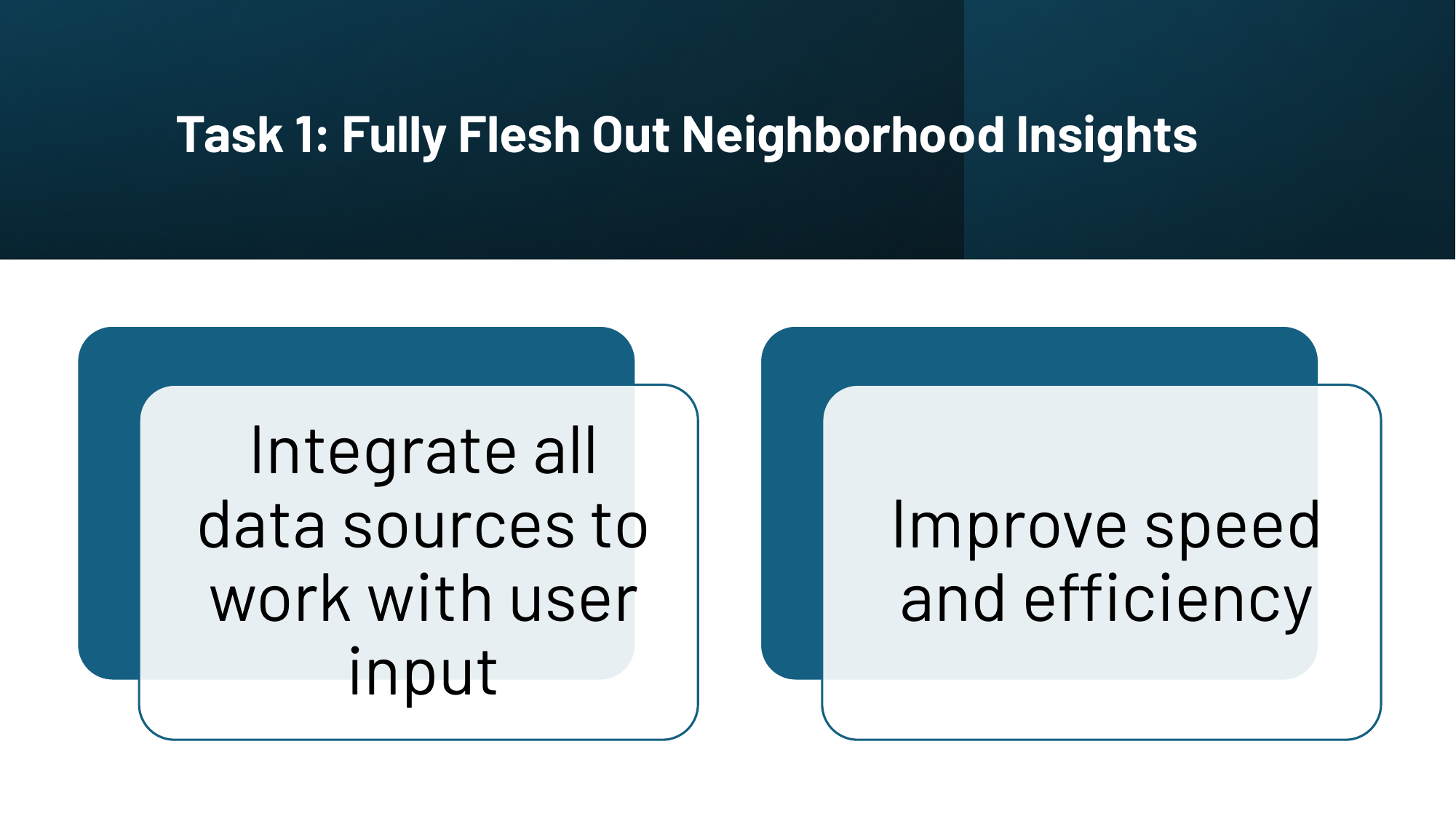

# Task 1: Fully Flesh Out Neighborhood Insights
Integrate all data sources to work with user input
Improve speed and efficiency